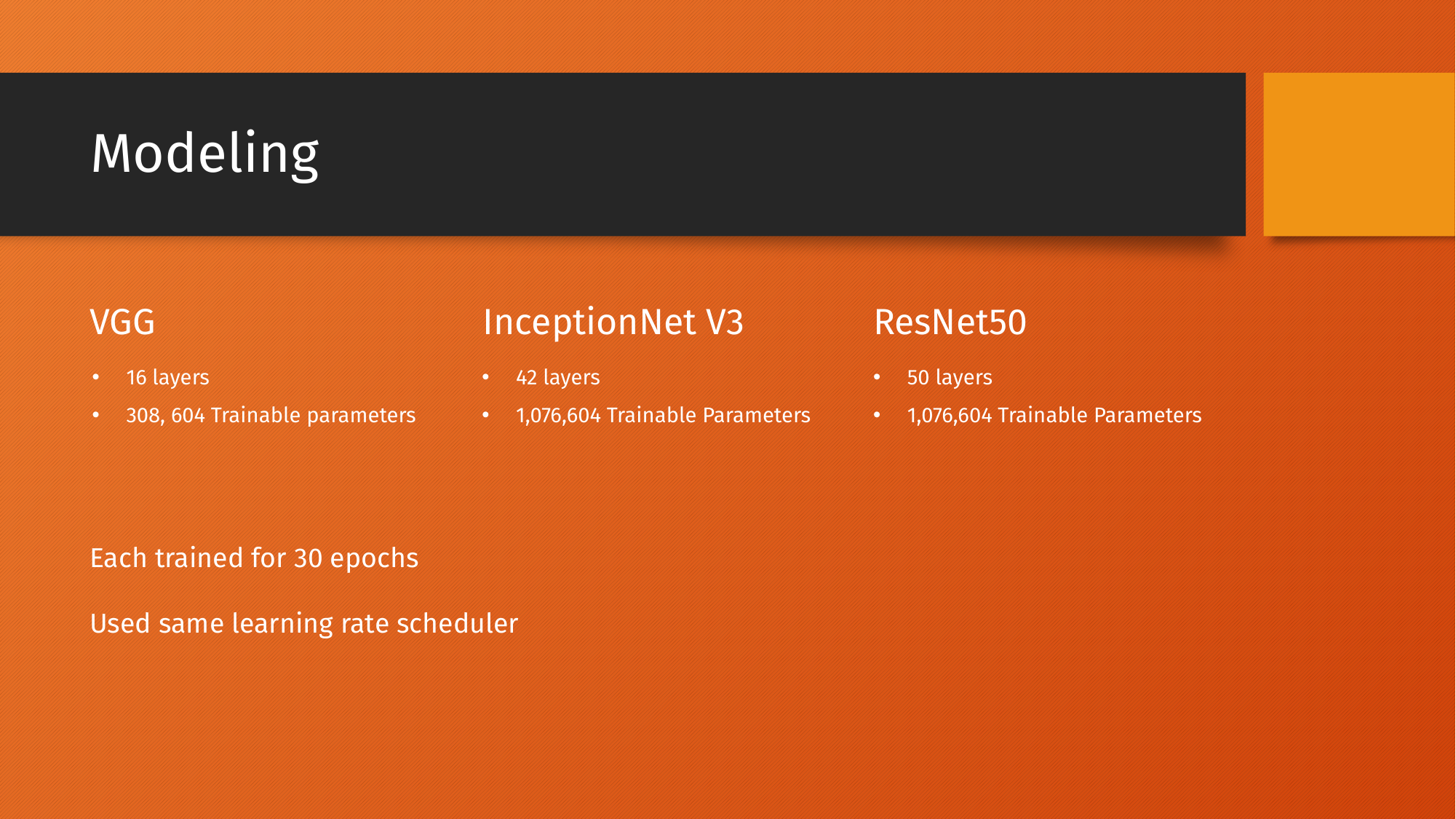

# Modeling
VGG
InceptionNet V3
ResNet50
16 layers
308, 604 Trainable parameters
42 layers
1,076,604 Trainable Parameters
50 layers
1,076,604 Trainable Parameters
Each trained for 30 epochs

Used same learning rate scheduler